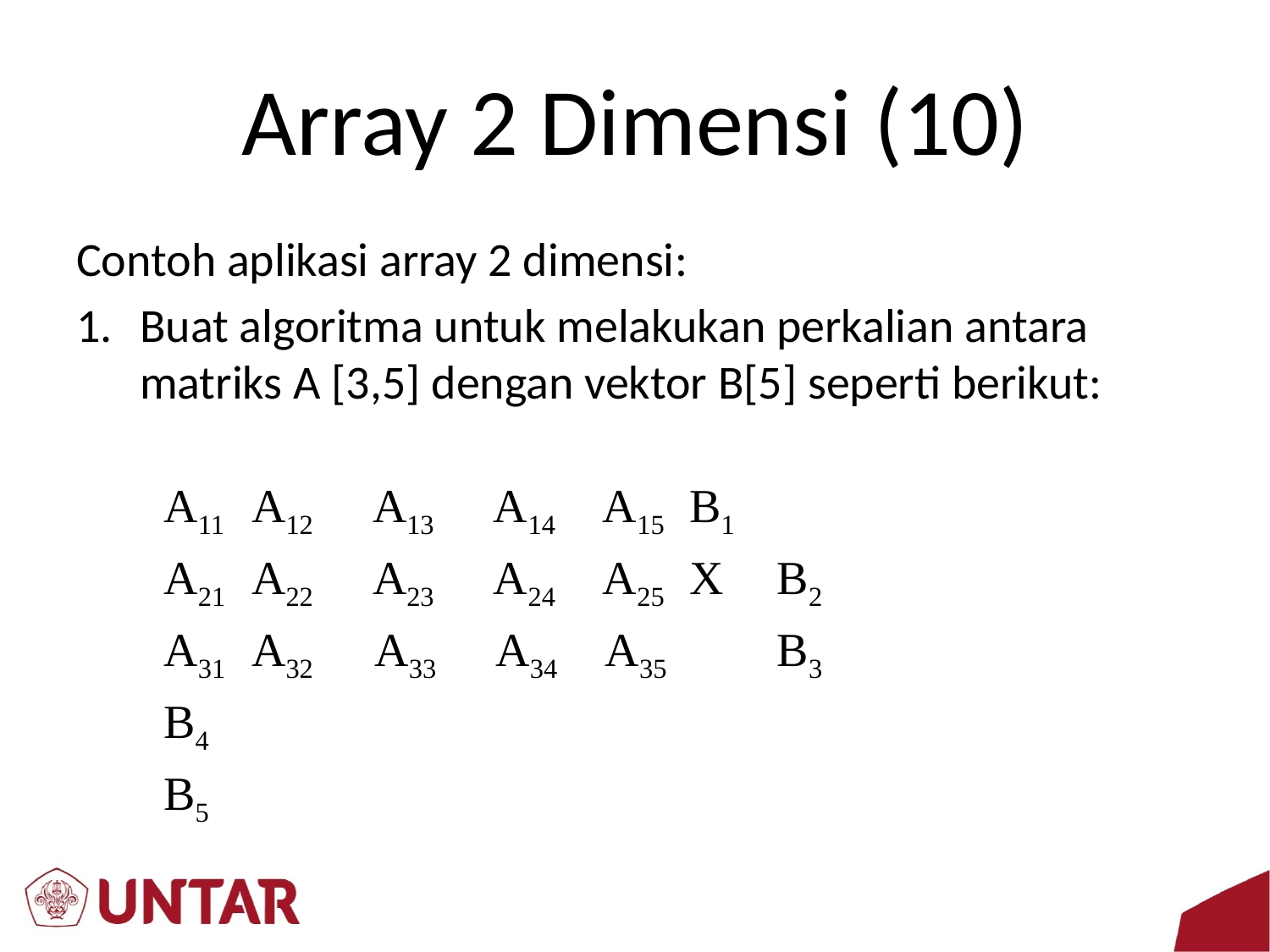

# Array 2 Dimensi (10)
Contoh aplikasi array 2 dimensi:
Buat algoritma untuk melakukan perkalian antara matriks A [3,5] dengan vektor B[5] seperti berikut:

	A11		A12     A13     A14    A15  		B1
	A21		A22     A23     A24    A25  	X	B2
	A31  	A32  	   A33     A34    A35  		B3
											B4
											B5